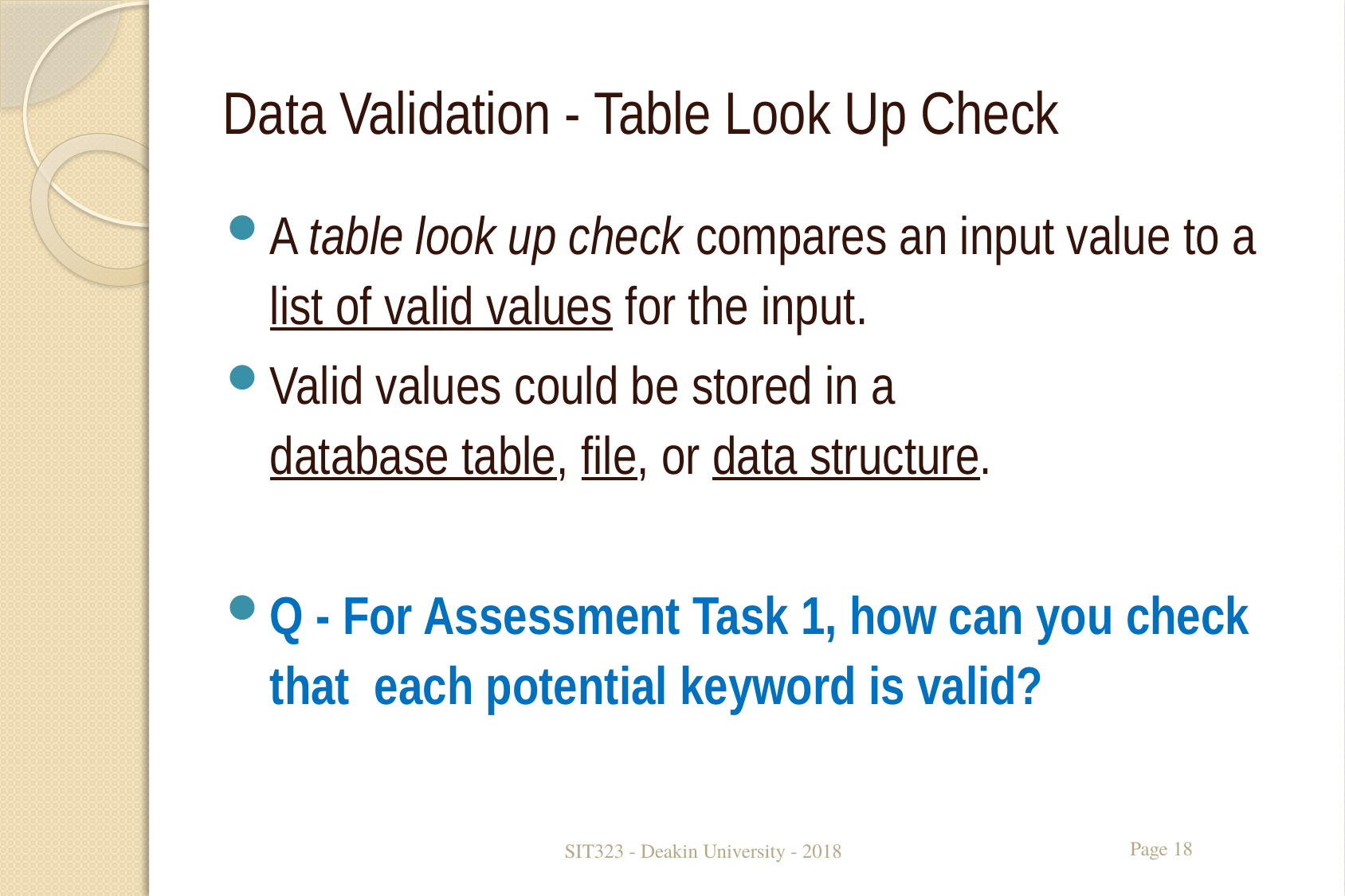

# Data Validation - Table Look Up Check
A table look up check compares an input value to a list of valid values for the input.
Valid values could be stored in a
database table, file, or data structure.

Q - For Assessment Task 1, how can you check that  each potential keyword is valid?
SIT323 - Deakin University - 2018
Page 18